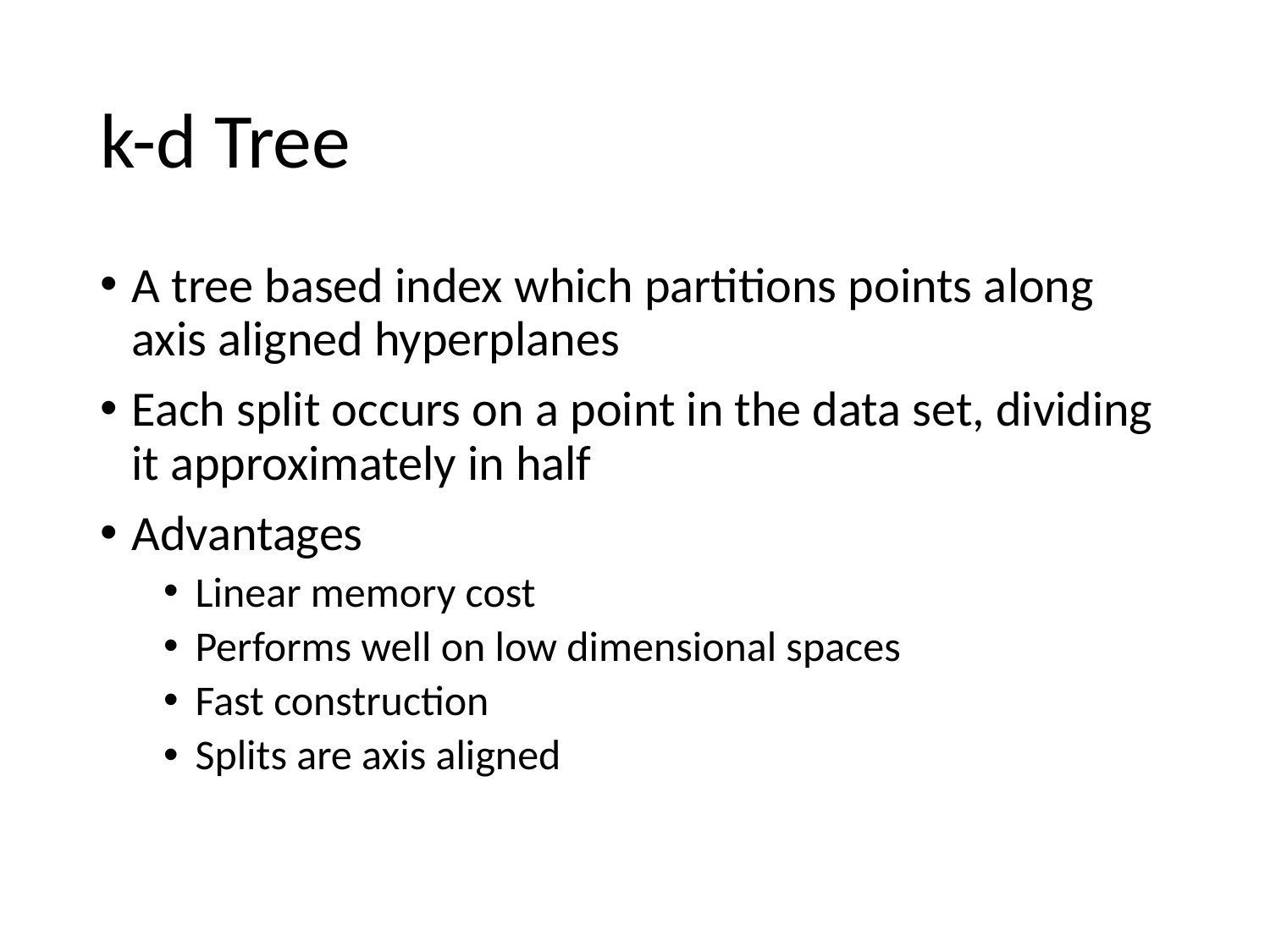

# k-d Tree
A tree based index which partitions points along axis aligned hyperplanes
Each split occurs on a point in the data set, dividing it approximately in half
Advantages
Linear memory cost
Performs well on low dimensional spaces
Fast construction
Splits are axis aligned